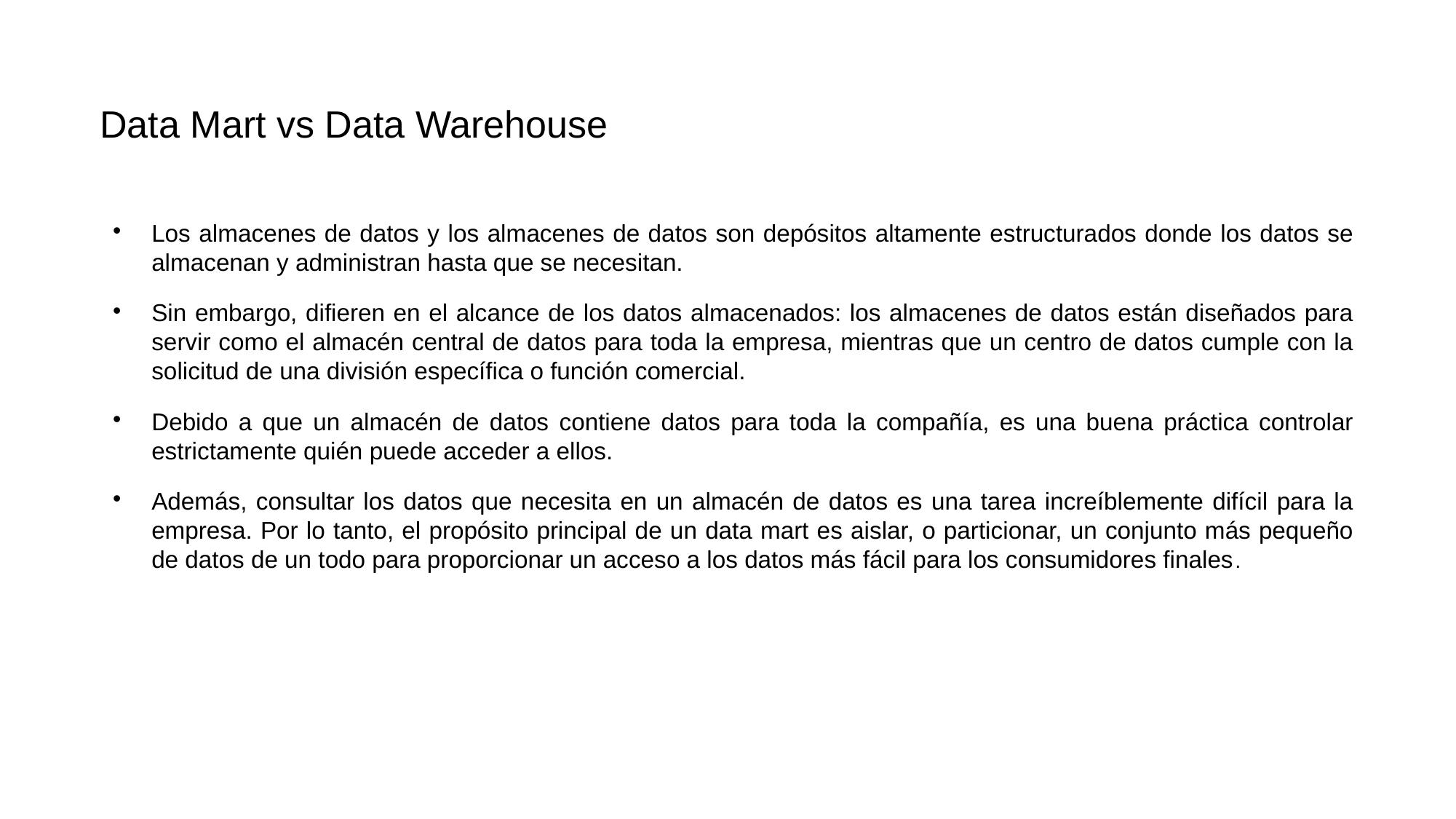

Data Mart vs Data Warehouse
Los almacenes de datos y los almacenes de datos son depósitos altamente estructurados donde los datos se almacenan y administran hasta que se necesitan.
Sin embargo, difieren en el alcance de los datos almacenados: los almacenes de datos están diseñados para servir como el almacén central de datos para toda la empresa, mientras que un centro de datos cumple con la solicitud de una división específica o función comercial.
Debido a que un almacén de datos contiene datos para toda la compañía, es una buena práctica controlar estrictamente quién puede acceder a ellos.
Además, consultar los datos que necesita en un almacén de datos es una tarea increíblemente difícil para la empresa. Por lo tanto, el propósito principal de un data mart es aislar, o particionar, un conjunto más pequeño de datos de un todo para proporcionar un acceso a los datos más fácil para los consumidores finales.